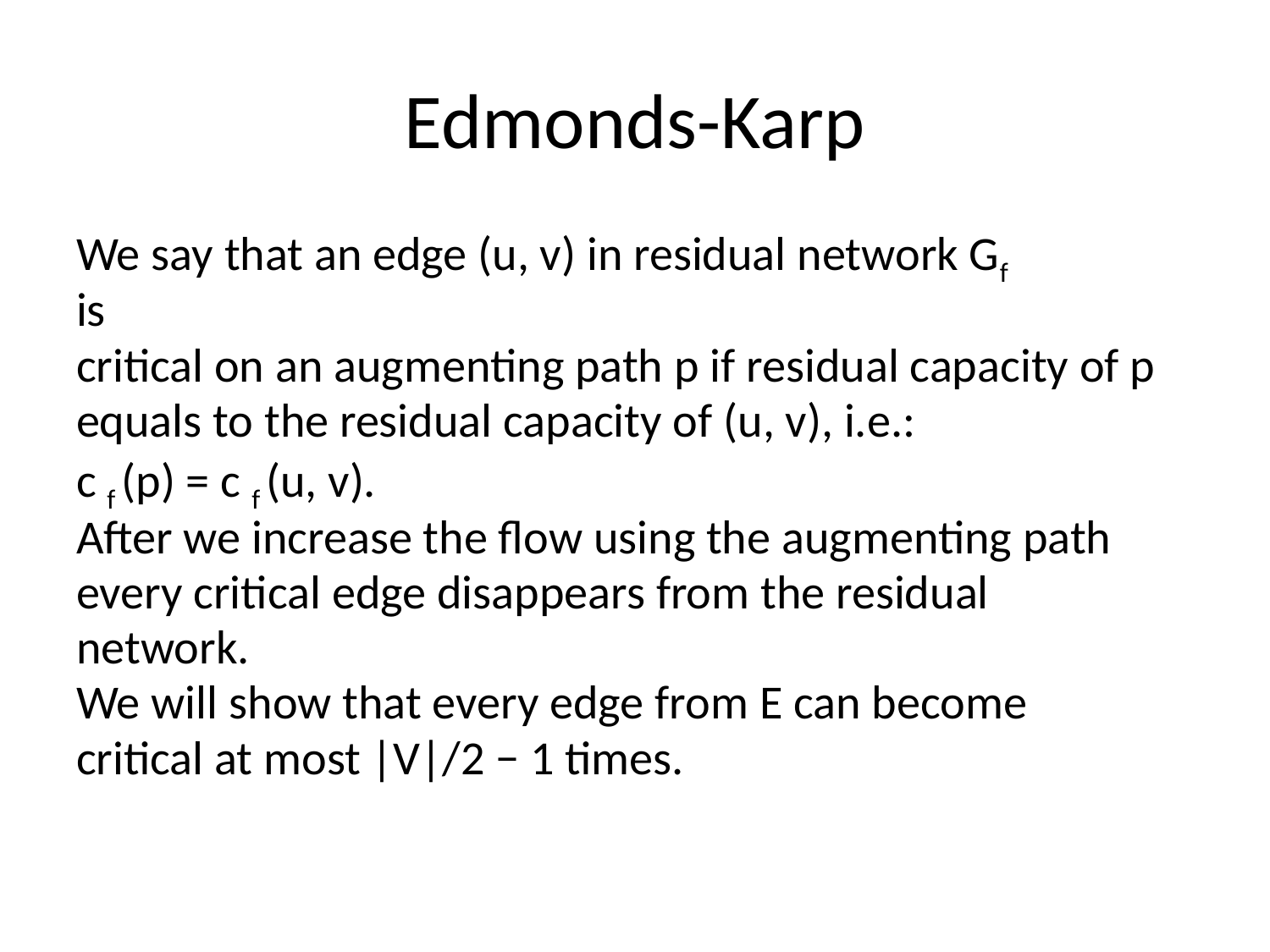

# Edmonds-Karp
We say that an edge (u, v) in residual network Gf
is
critical on an augmenting path p if residual capacity of p
equals to the residual capacity of (u, v), i.e.:
c f (p) = c f (u, v).
After we increase the ﬂow using the augmenting path
every critical edge disappears from the residual
network.
We will show that every edge from E can become
critical at most |V|/2 − 1 times.